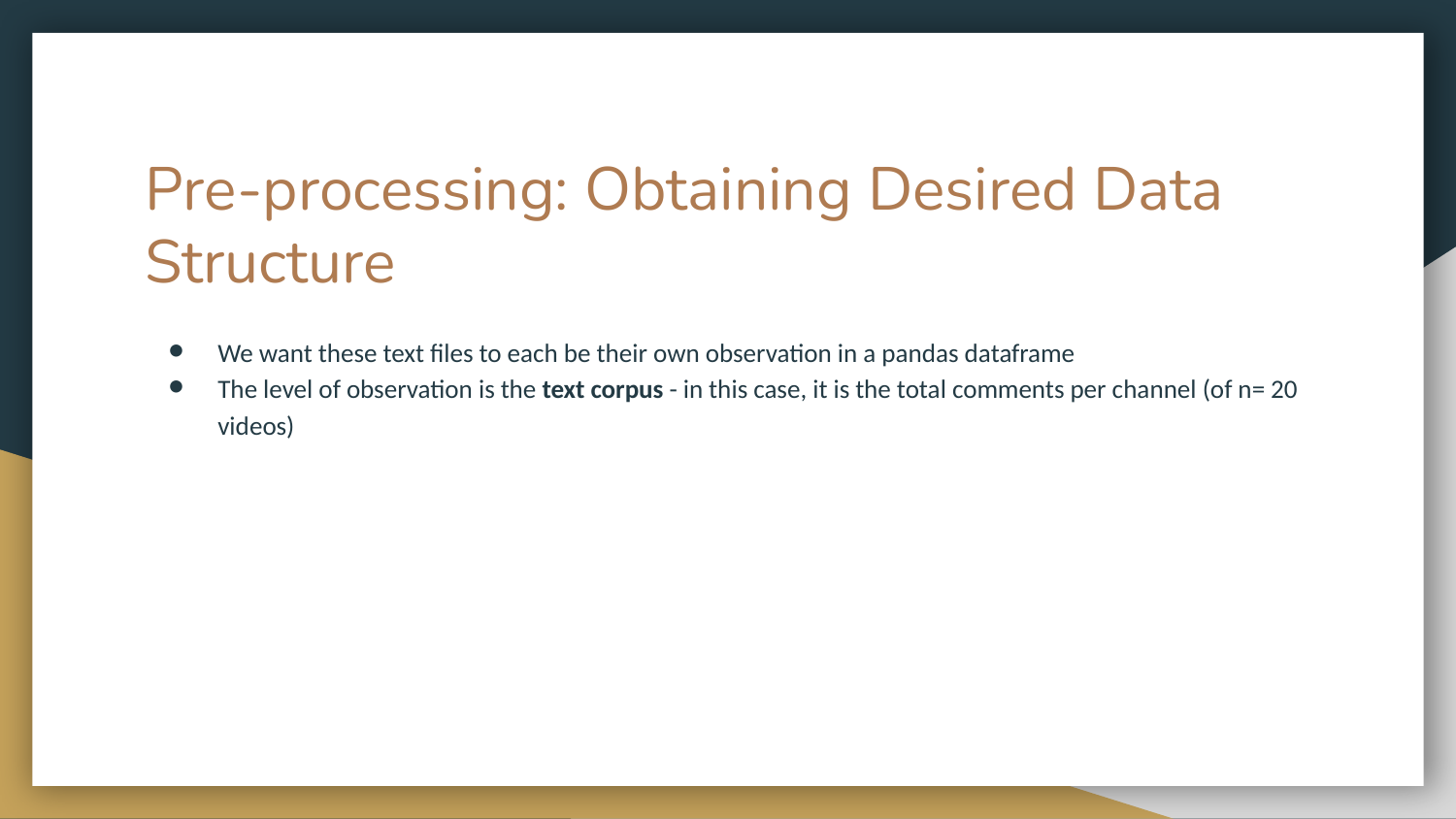

# Pre-processing: Obtaining Desired Data Structure
We want these text files to each be their own observation in a pandas dataframe
The level of observation is the text corpus - in this case, it is the total comments per channel (of n= 20 videos)